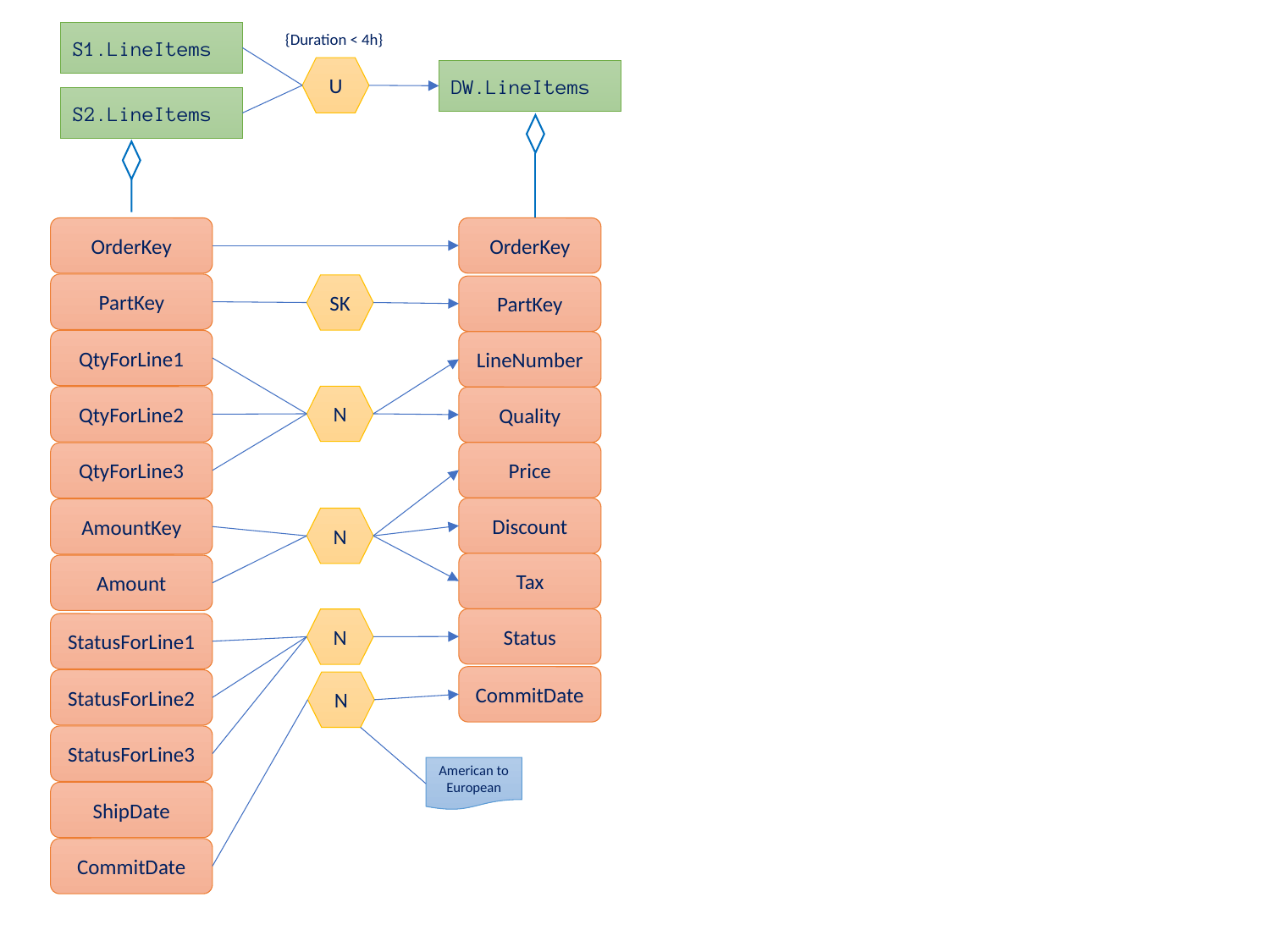

S1.LineItems
{Duration < 4h}
U
DW.LineItems
S2.LineItems

OrderKey
OrderKey
PartKey
SK
PartKey
QtyForLine1
LineNumber
N
QtyForLine2
Quality
Price
QtyForLine3
Discount
AmountKey
N
Tax
Amount
Status
N
StatusForLine1
CommitDate
StatusForLine2
N
StatusForLine3
American to European
ShipDate
CommitDate